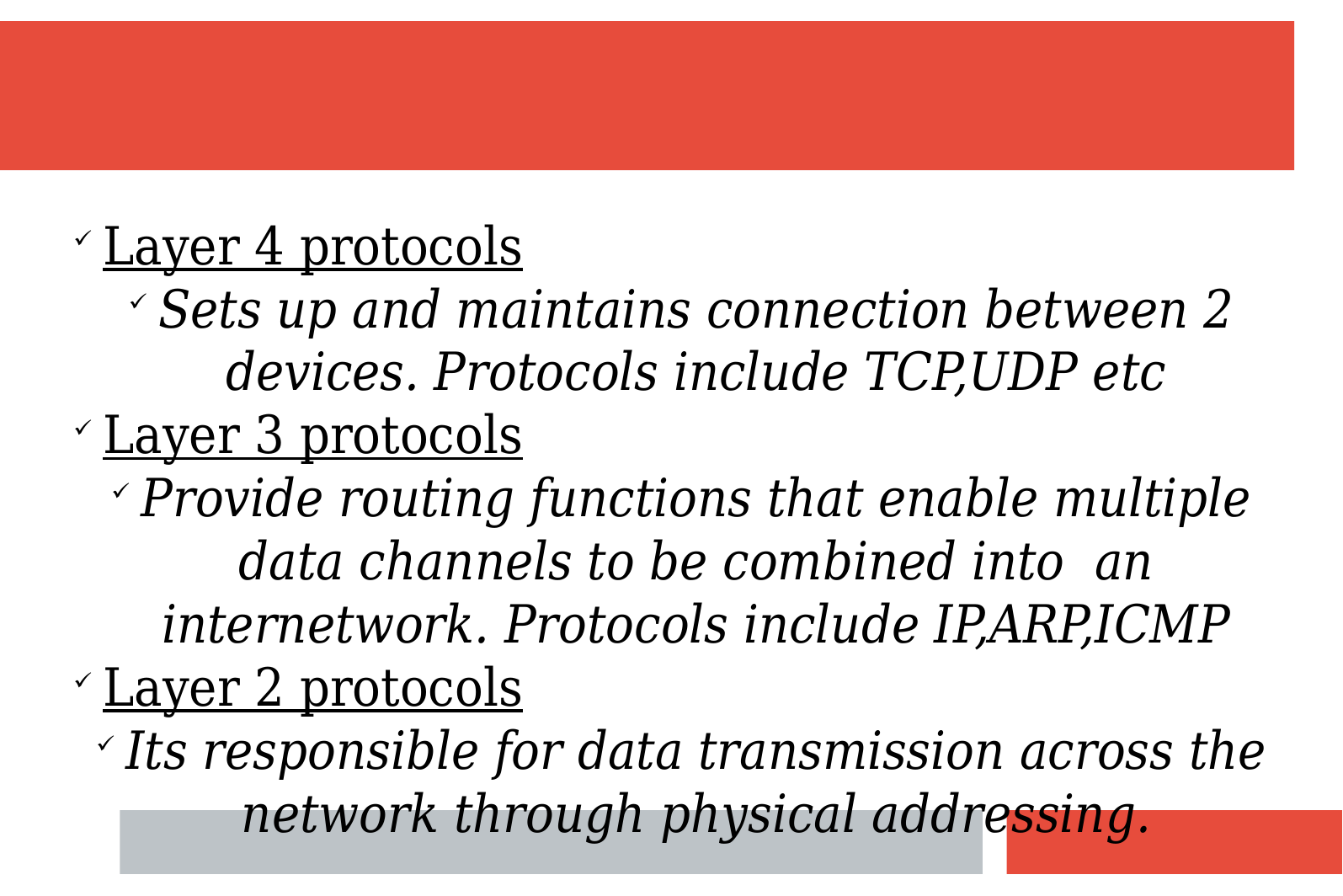

Layer 4 protocols
Sets up and maintains connection between 2 devices. Protocols include TCP,UDP etc
Layer 3 protocols
Provide routing functions that enable multiple data channels to be combined into  an internetwork. Protocols include IP,ARP,ICMP
Layer 2 protocols
Its responsible for data transmission across the network through physical addressing.